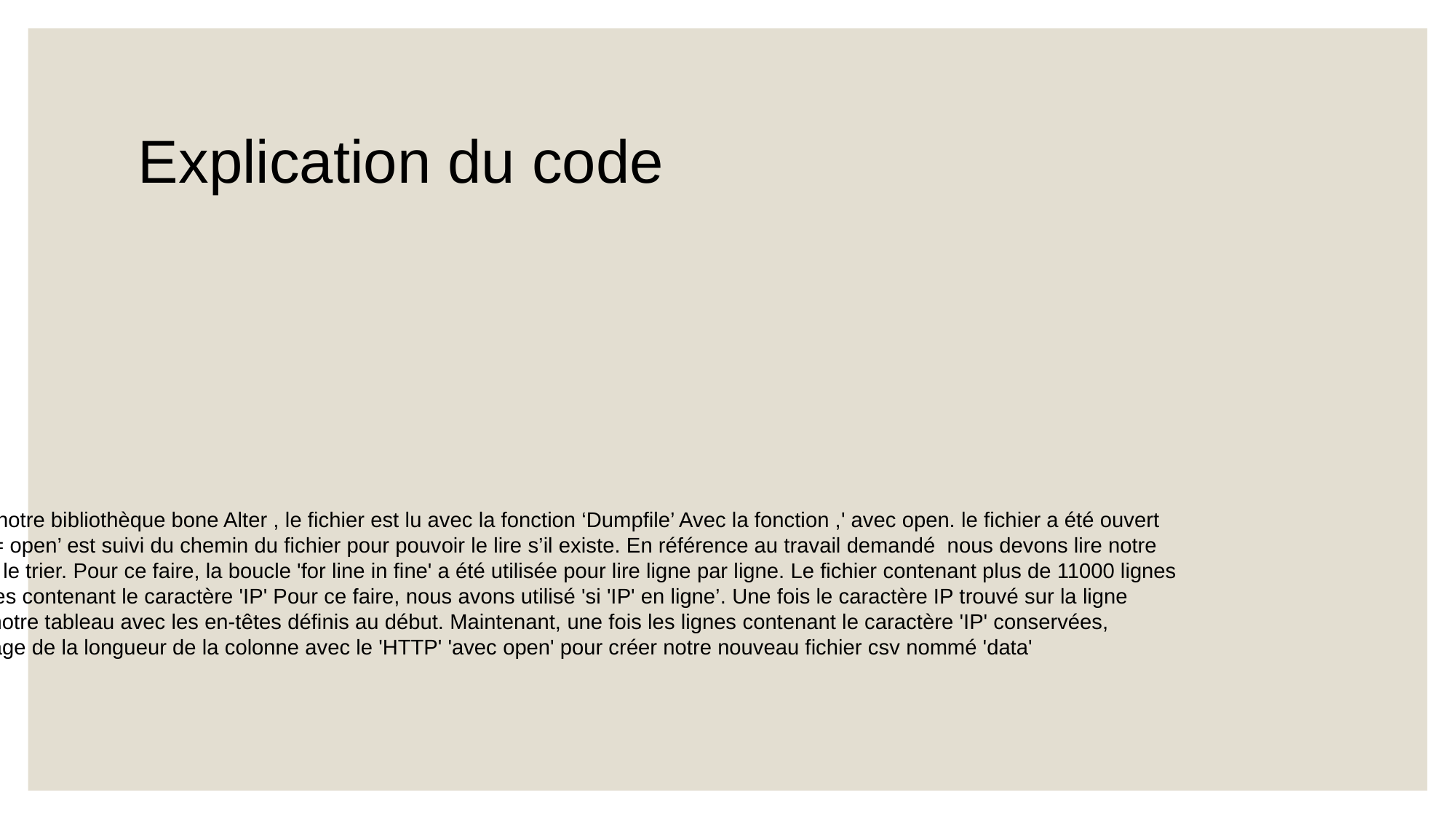

# Explication du code
Tout d'abord, nous avons appelé notre bibliothèque bone Alter , le fichier est lu avec la fonction ‘Dumpfile’ Avec la fonction ,' avec open. le fichier a été ouvert
  avec son chemin précis. Le ‘file= open’ est suivi du chemin du fichier pour pouvoir le lire s’il existe. En référence au travail demandé  nous devons lire notre
  dossier ligne par ligne pour bien le trier. Pour ce faire, la boucle 'for line in fine' a été utilisée pour lire ligne par ligne. Le fichier contenant plus de 11000 lignes
  nous devons considérer les lignes contenant le caractère 'IP' Pour ce faire, nous avons utilisé 'si 'IP' en ligne’. Une fois le caractère IP trouvé sur la ligne
 nous le gardons et remplissons notre tableau avec les en-têtes définis au début. Maintenant, une fois les lignes contenant le caractère 'IP' conservées,
 il faut faire attention au remplissage de la longueur de la colonne avec le 'HTTP' 'avec open' pour créer notre nouveau fichier csv nommé 'data'